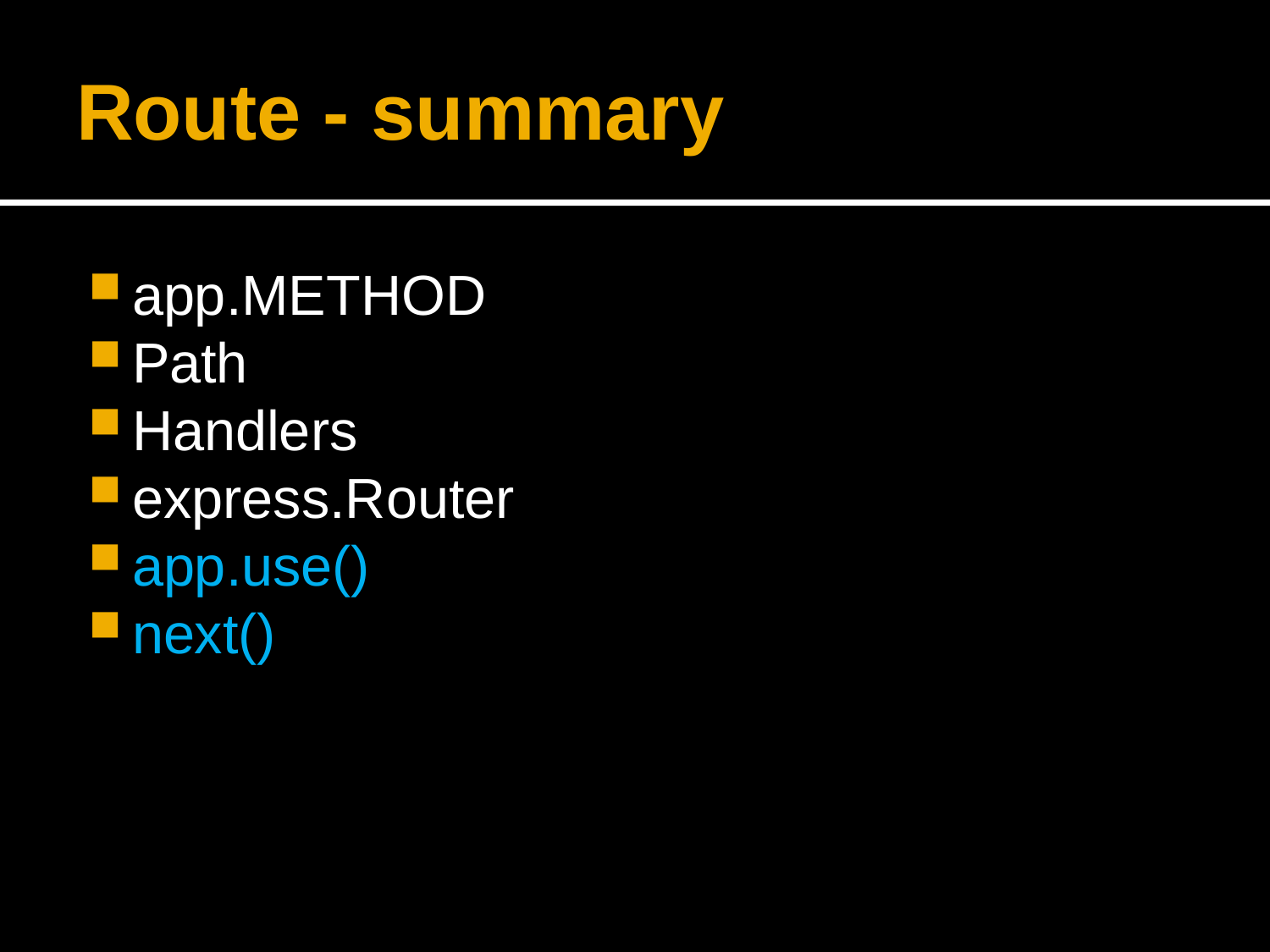

# Route - summary
app.METHOD
Path
Handlers
express.Router
app.use()
next()